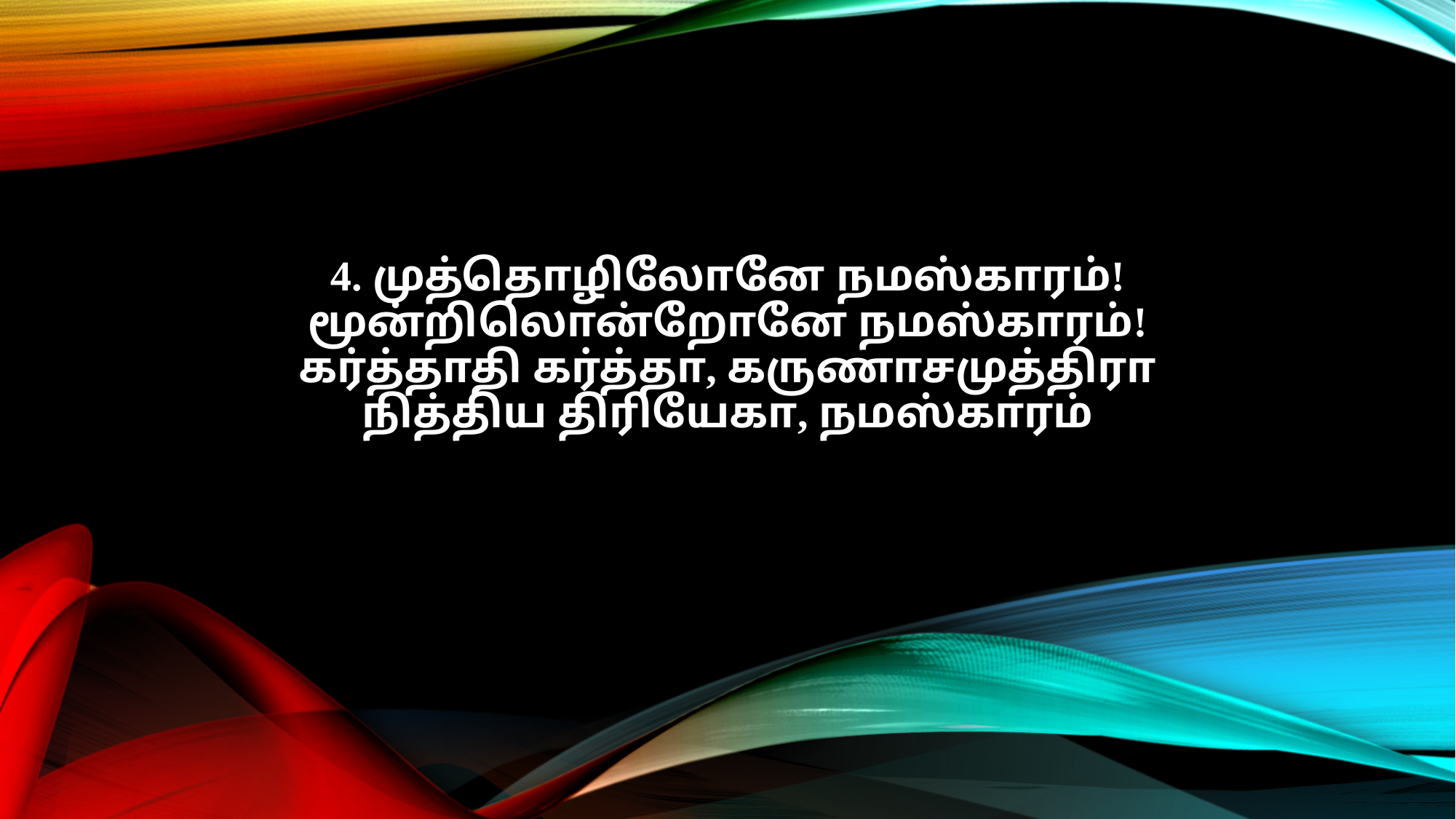

4. முத்தொழிலோனே நமஸ்காரம்!
மூன்றிலொன்றோனே நமஸ்காரம்!
கர்த்தாதி கர்த்தா, கருணாசமுத்திரா
நித்திய திரியேகா, நமஸ்காரம்